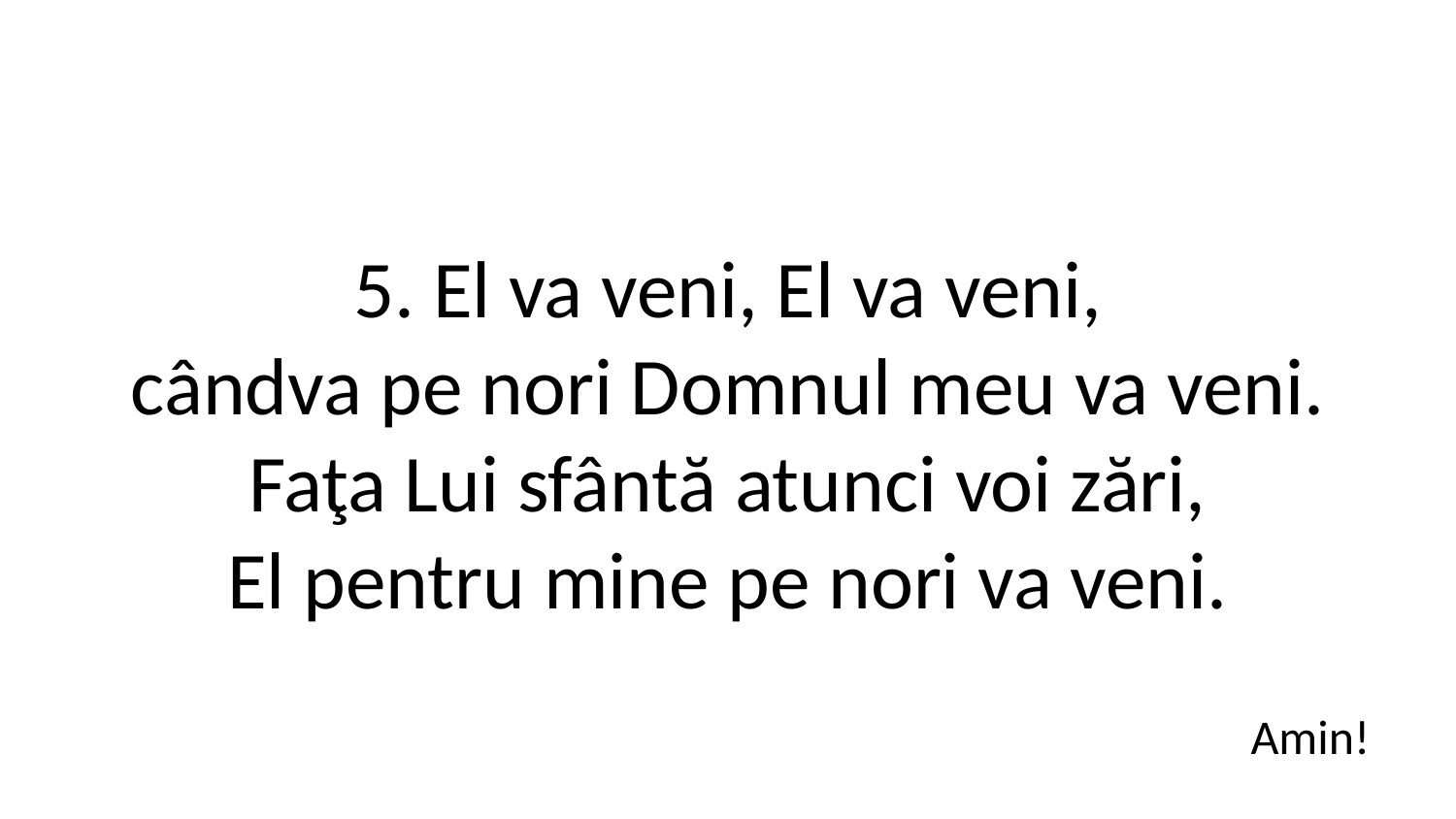

5. El va veni, El va veni,
cândva pe nori Domnul meu va veni.
Faţa Lui sfântă atunci voi zări,
El pentru mine pe nori va veni.

Amin!